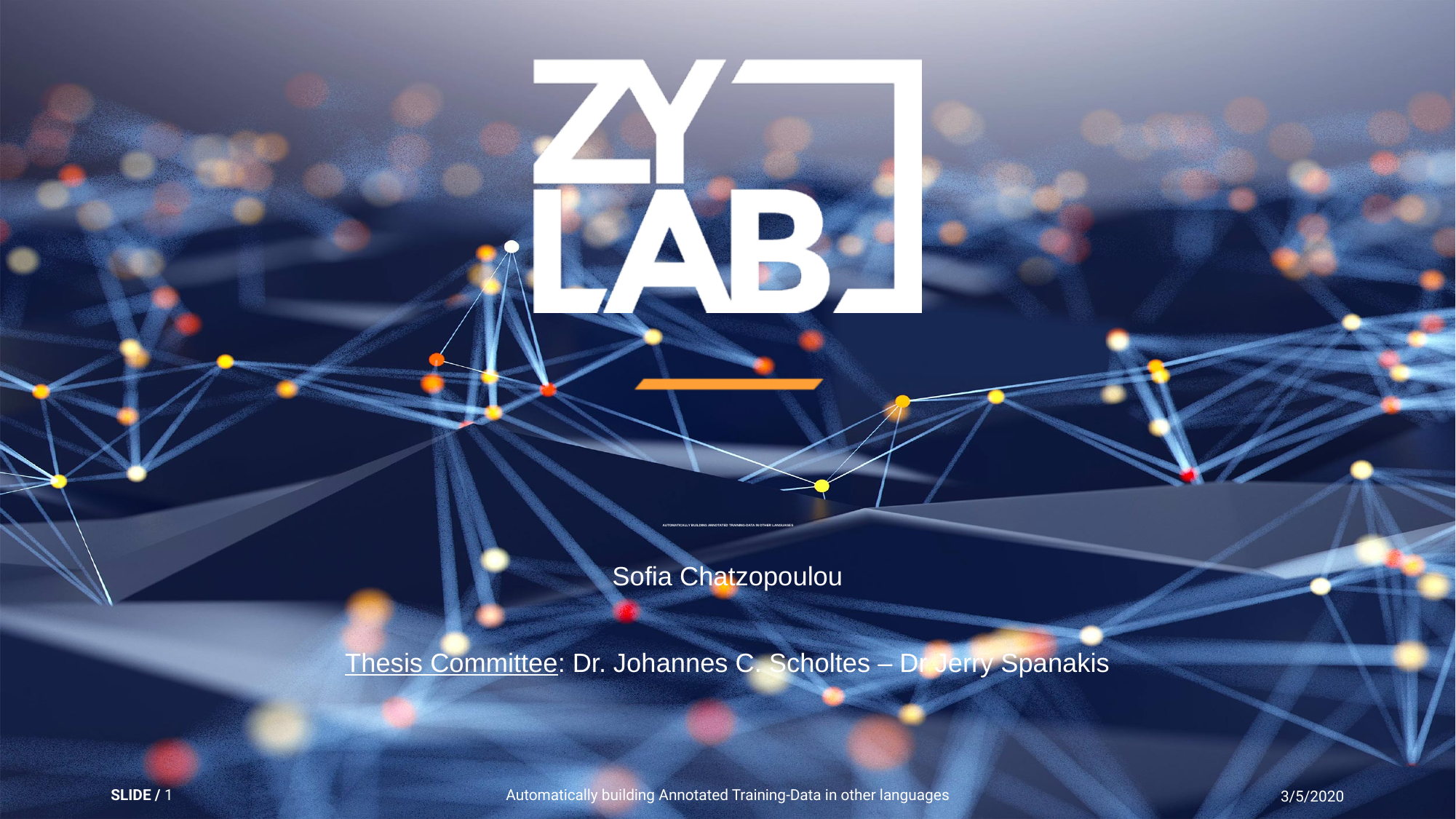

# Automatically building Annotated Training-Data in other languages
Sofia Chatzopoulou

Thesis Committee: Dr. Johannes C. Scholtes – Dr Jerry Spanakis
SLIDE / 1
Automatically building Annotated Training-Data in other languages
3/5/2020